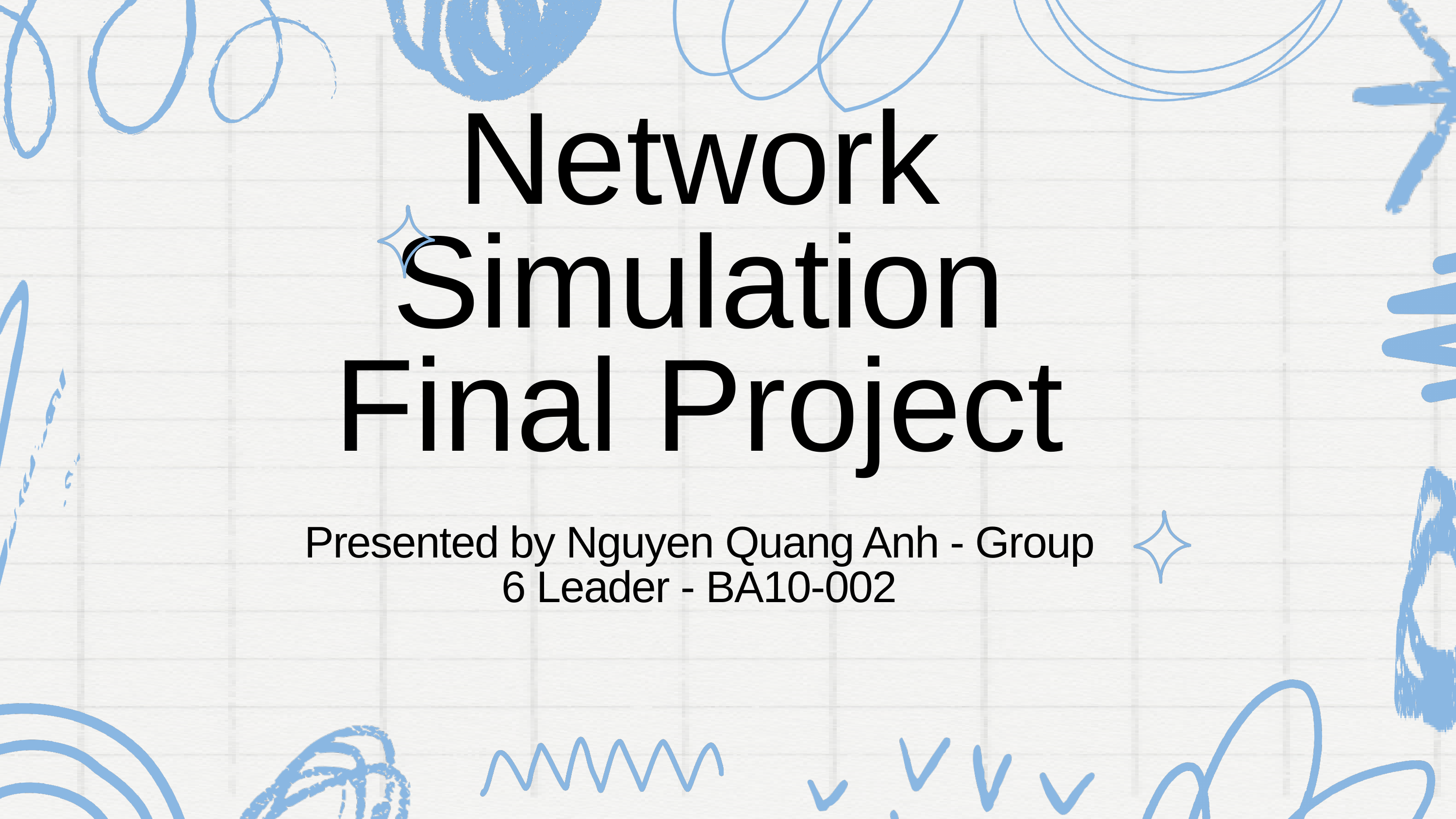

Network Simulation Final Project

Presented by Nguyen Quang Anh - Group 6 Leader - BA10-002